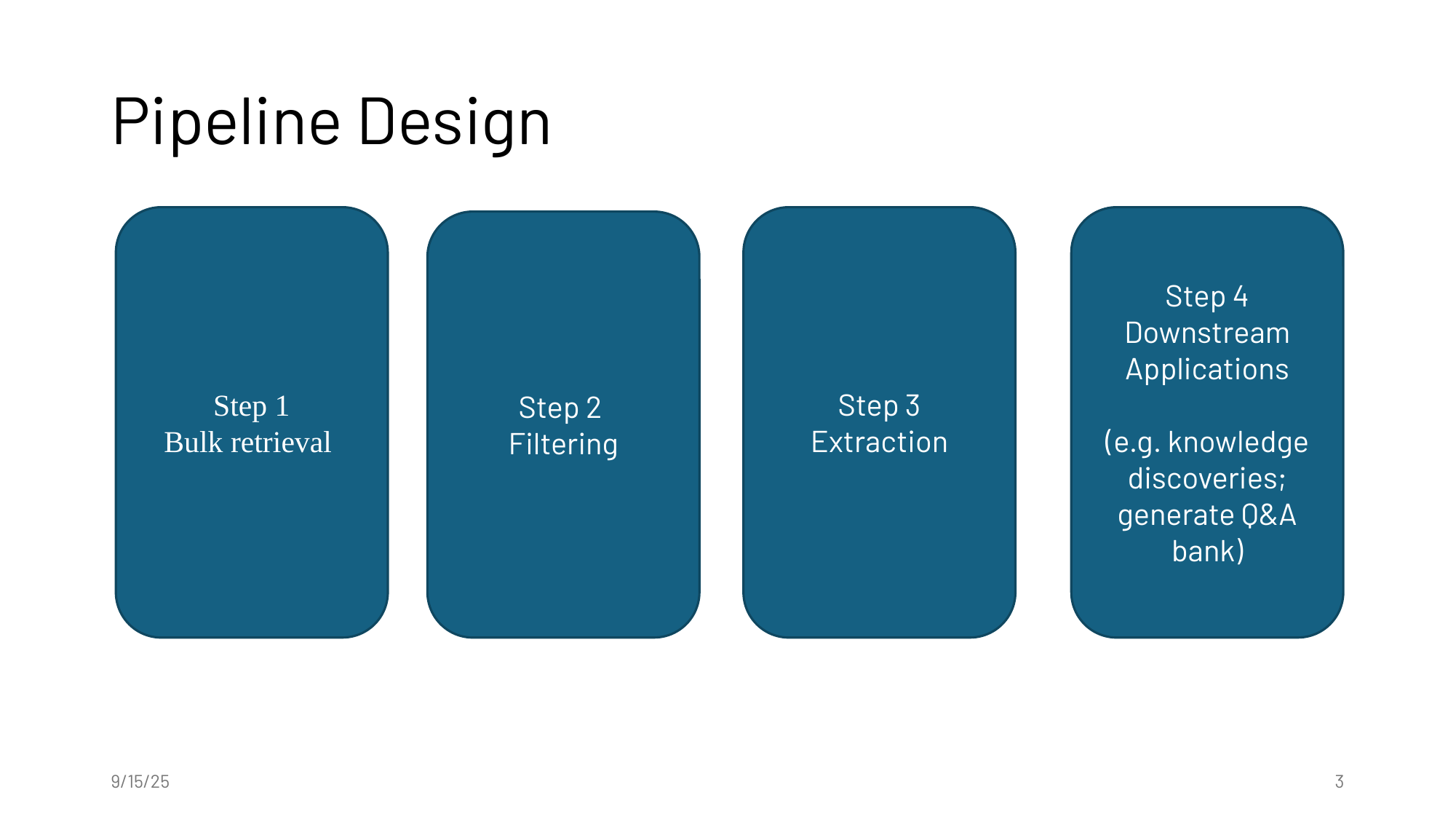

# Pipeline Design
Step 1
Bulk retrieval
Step 3
Extraction
Step 4
Downstream Applications
(e.g. knowledge discoveries; generate Q&A bank)
Step 2
Filtering
9/15/25
3